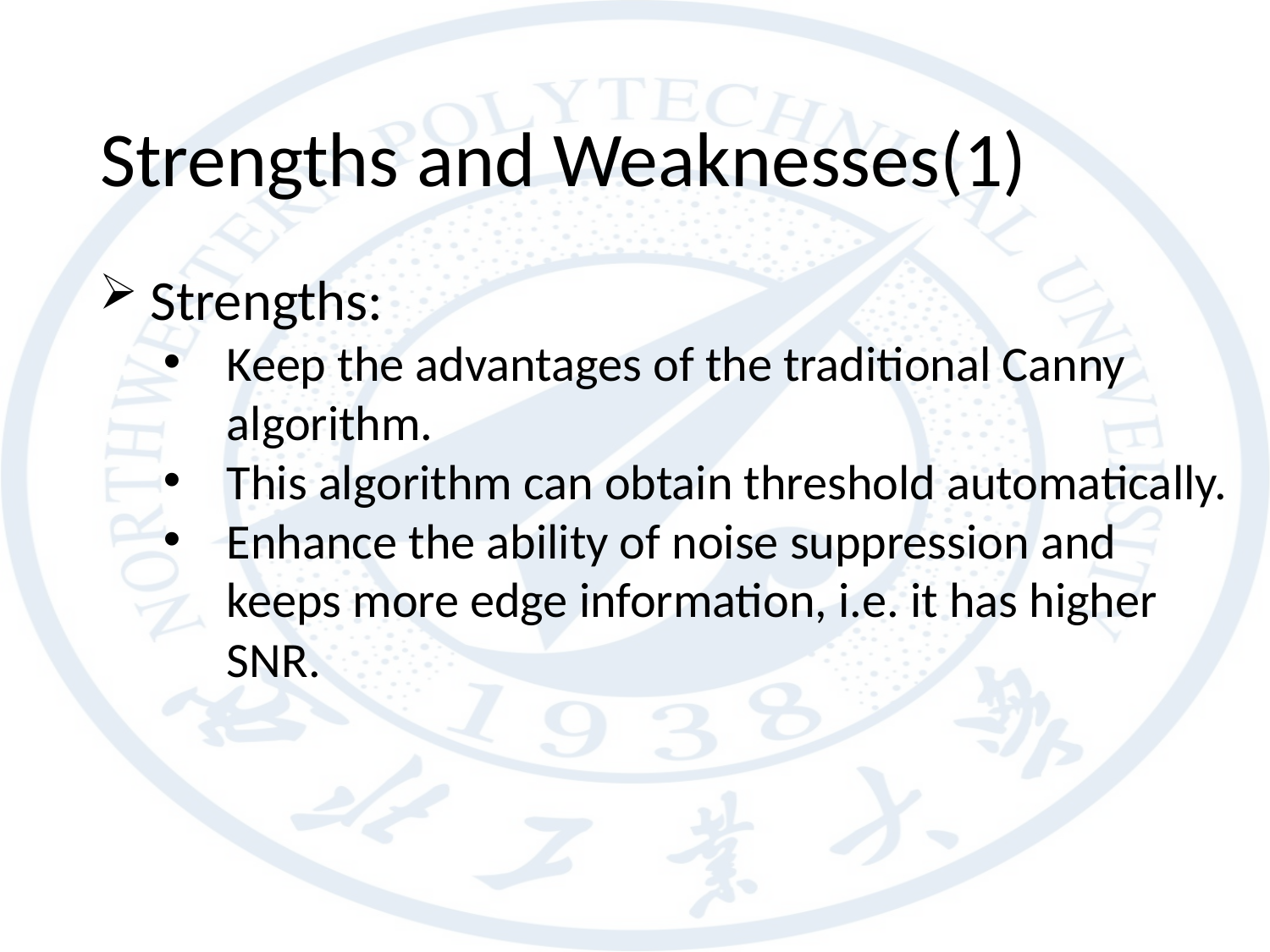

# Strengths and Weaknesses(1)
 Strengths:
Keep the advantages of the traditional Canny algorithm.
This algorithm can obtain threshold automatically.
Enhance the ability of noise suppression and keeps more edge information, i.e. it has higher SNR.